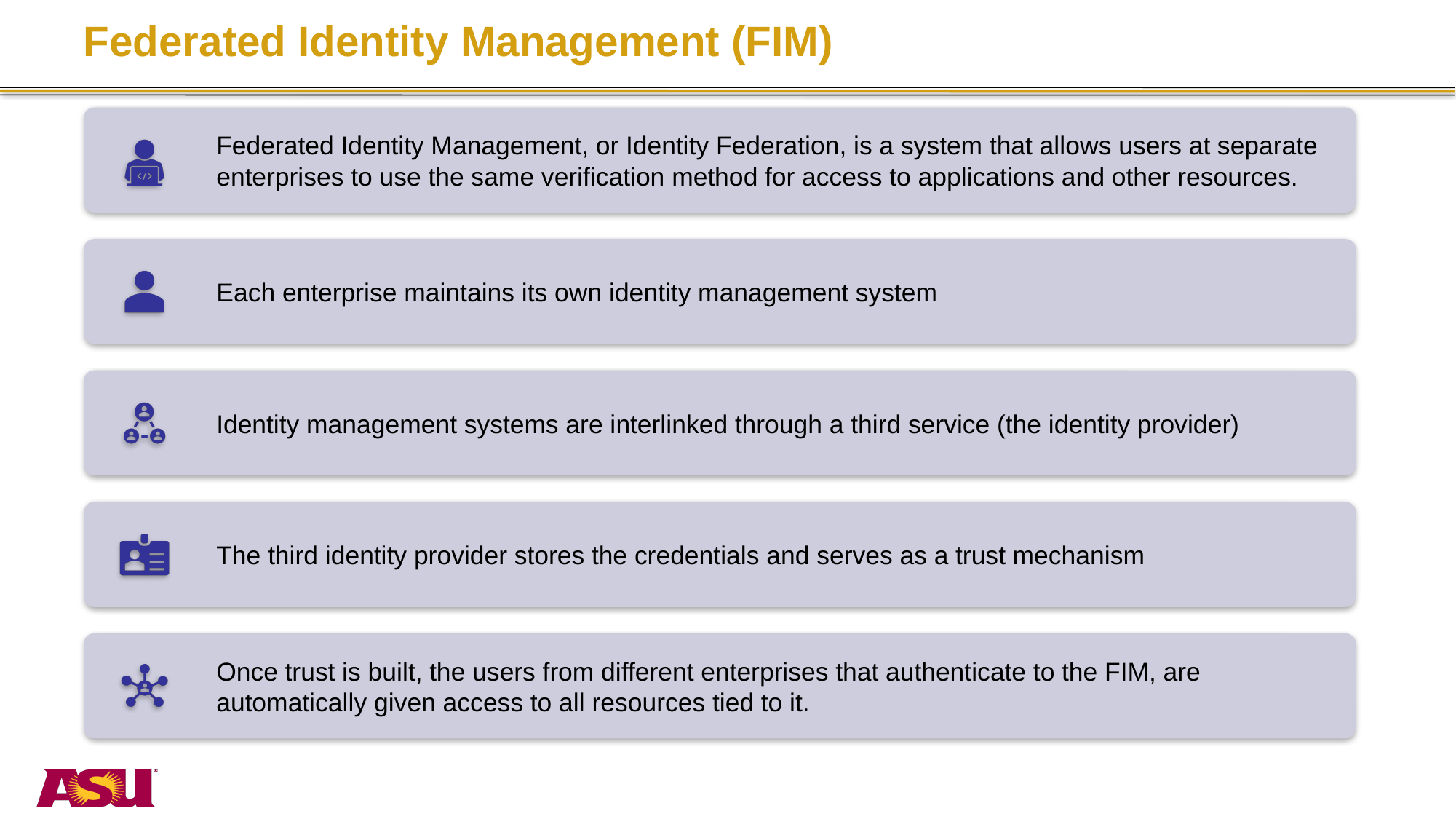

Federated Identity Management (FIM)
Federated Identity Management, or Identity Federation, is a system that allows users at separate enterprises to use the same verification method for access to applications and other resources.
Each enterprise maintains its own identity management system
Identity management systems are interlinked through a third service (the identity provider)
The third identity provider stores the credentials and serves as a trust mechanism
Once trust is built, the users from different enterprises that authenticate to the FIM, are automatically given access to all resources tied to it.